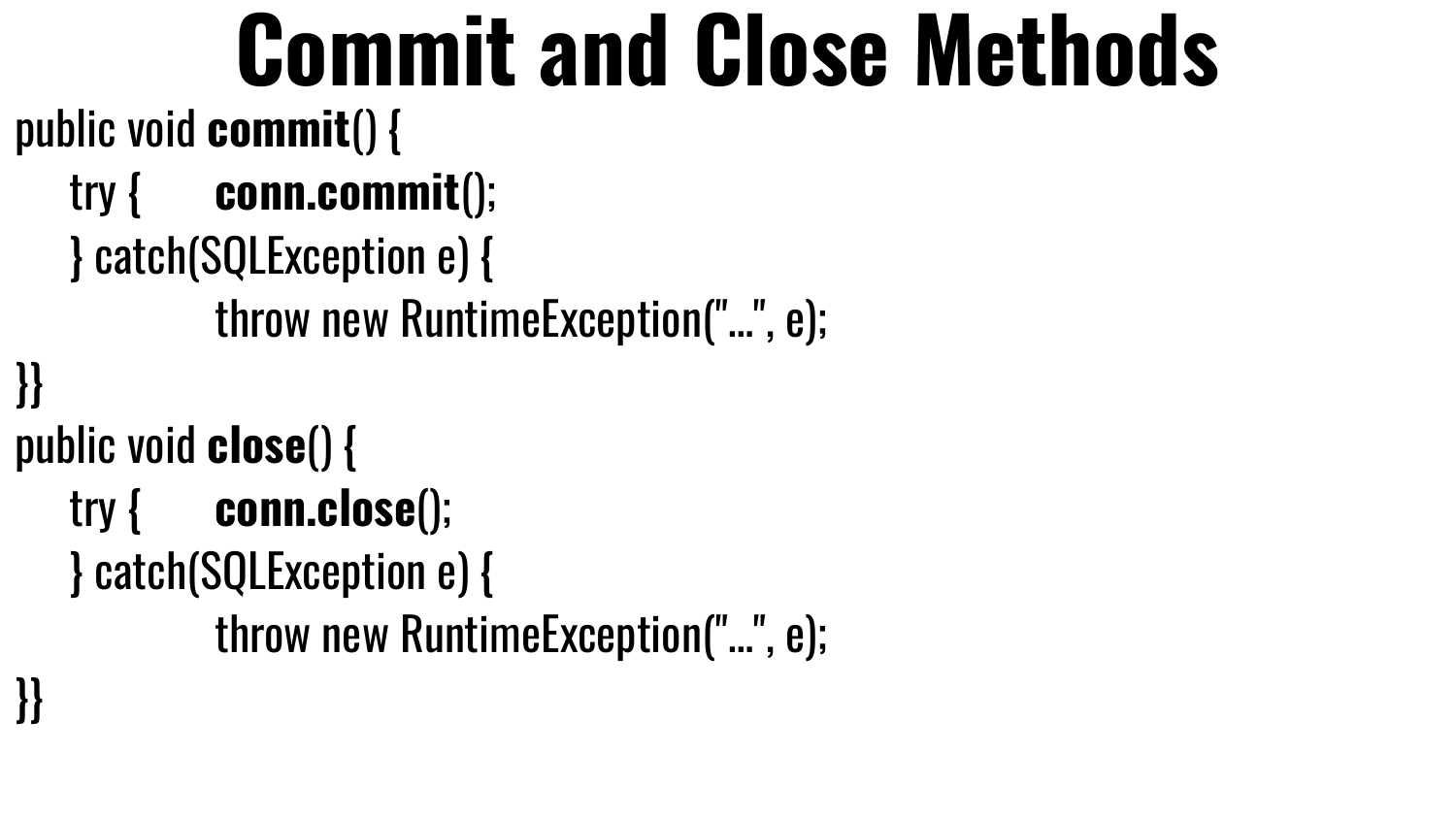

# Commit and Close Methods
public void commit() {
	try {	conn.commit();
	} catch(SQLException e) {
		throw new RuntimeException("…", e);
}}
public void close() {
	try {	conn.close();
	} catch(SQLException e) {
		throw new RuntimeException("…", e);
}}